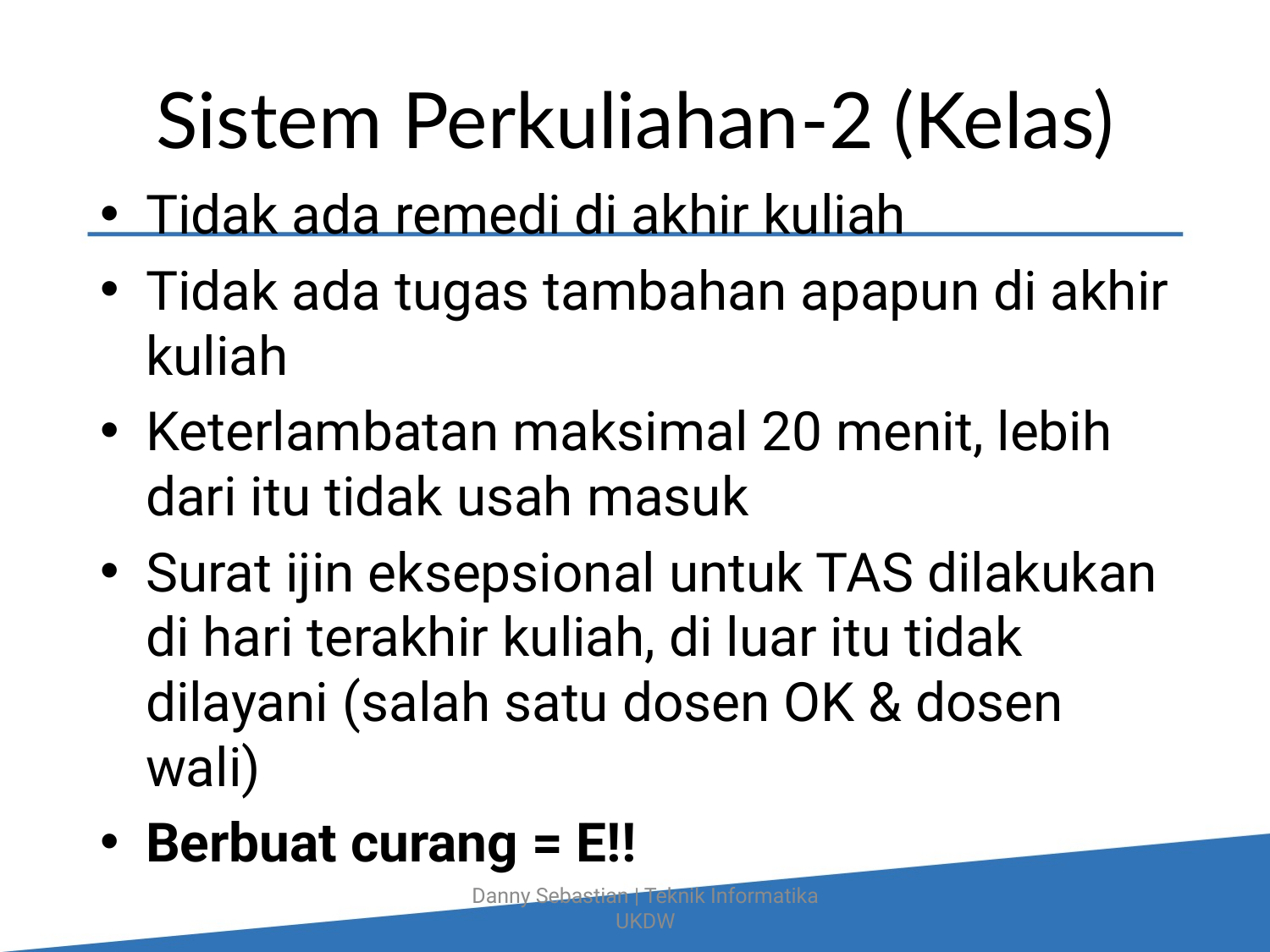

# Sistem Perkuliahan-2 (Kelas)
Tidak ada remedi di akhir kuliah
Tidak ada tugas tambahan apapun di akhir kuliah
Keterlambatan maksimal 20 menit, lebih dari itu tidak usah masuk
Surat ijin eksepsional untuk TAS dilakukan di hari terakhir kuliah, di luar itu tidak dilayani (salah satu dosen OK & dosen wali)
Berbuat curang = E!!

Danny Sebastian | Teknik Informatika UKDW